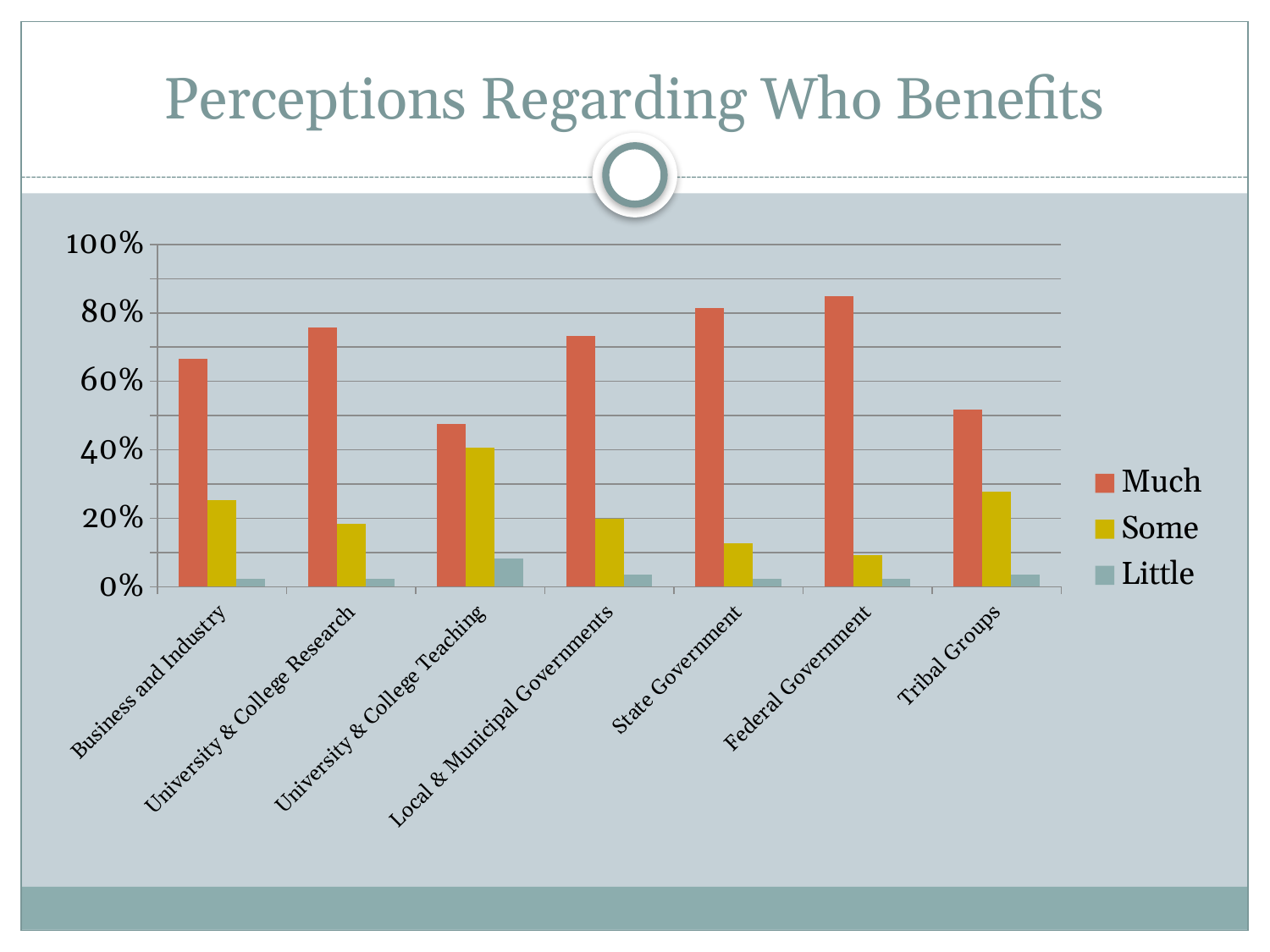

# Perceptions Regarding Who Benefits

### Chart

| Category | Much | Some | Little |
|---|---|---|---|
| Business and Industry | 0.666700000000001 | 0.2529 | 0.023 |
| University & College Research | 0.7586000000000009 | 0.18390000000000023 | 0.023 |
| University & College Teaching | 0.4767 | 0.4070000000000001 | 0.0814 |
| Local & Municipal Governments | 0.7326000000000009 | 0.1977 | 0.0349 |
| State Government | 0.8140000000000006 | 0.12789999999999999 | 0.023299999999999998 |
| Federal Government | 0.8488000000000007 | 0.09300000000000014 | 0.023299999999999998 |
| Tribal Groups | 0.5181 | 0.2771 | 0.0361 |